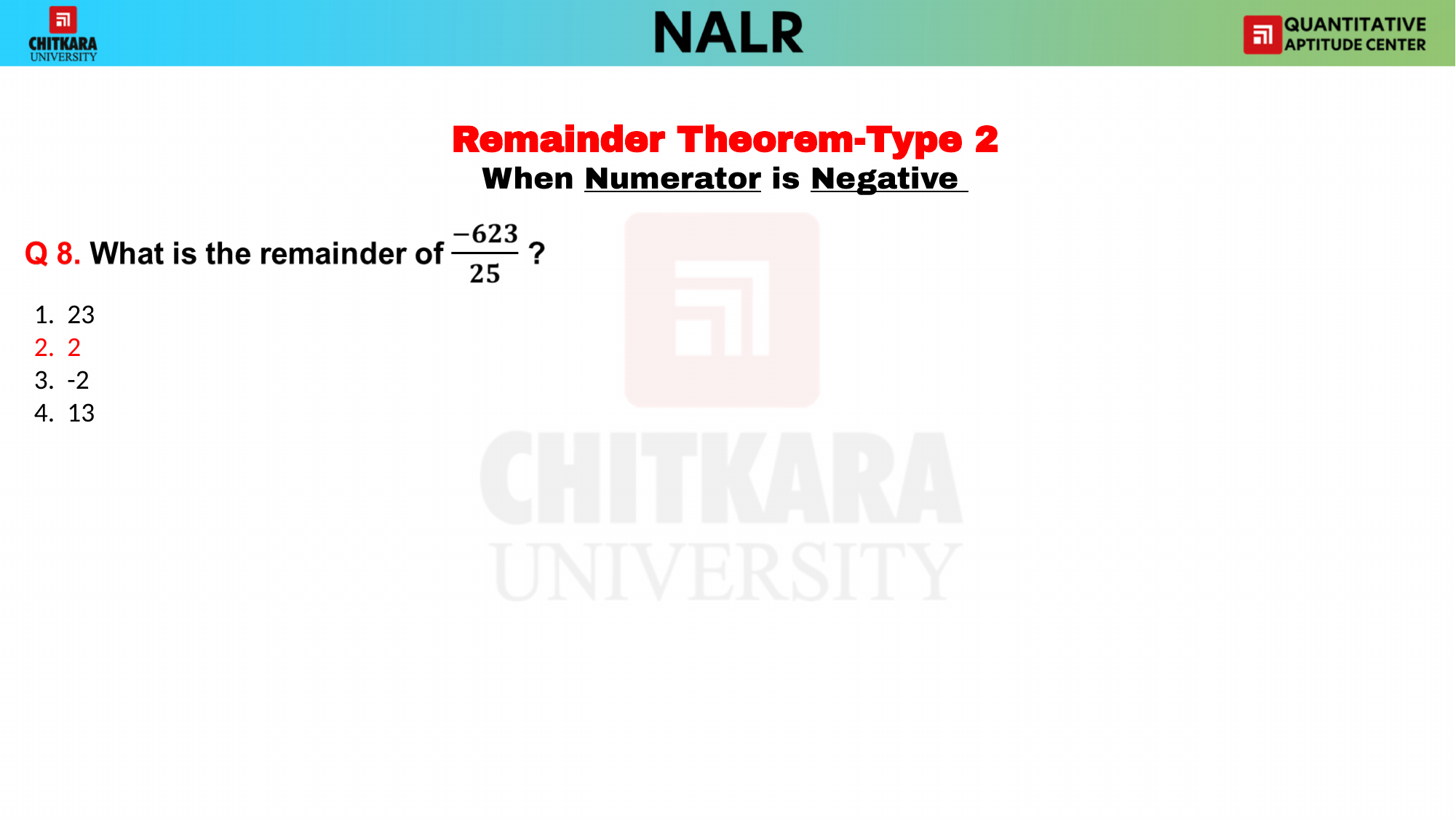

Remainder Theorem-Type 2
When Numerator is Negative

1.  23
2.  2
3.  -2
4.  13